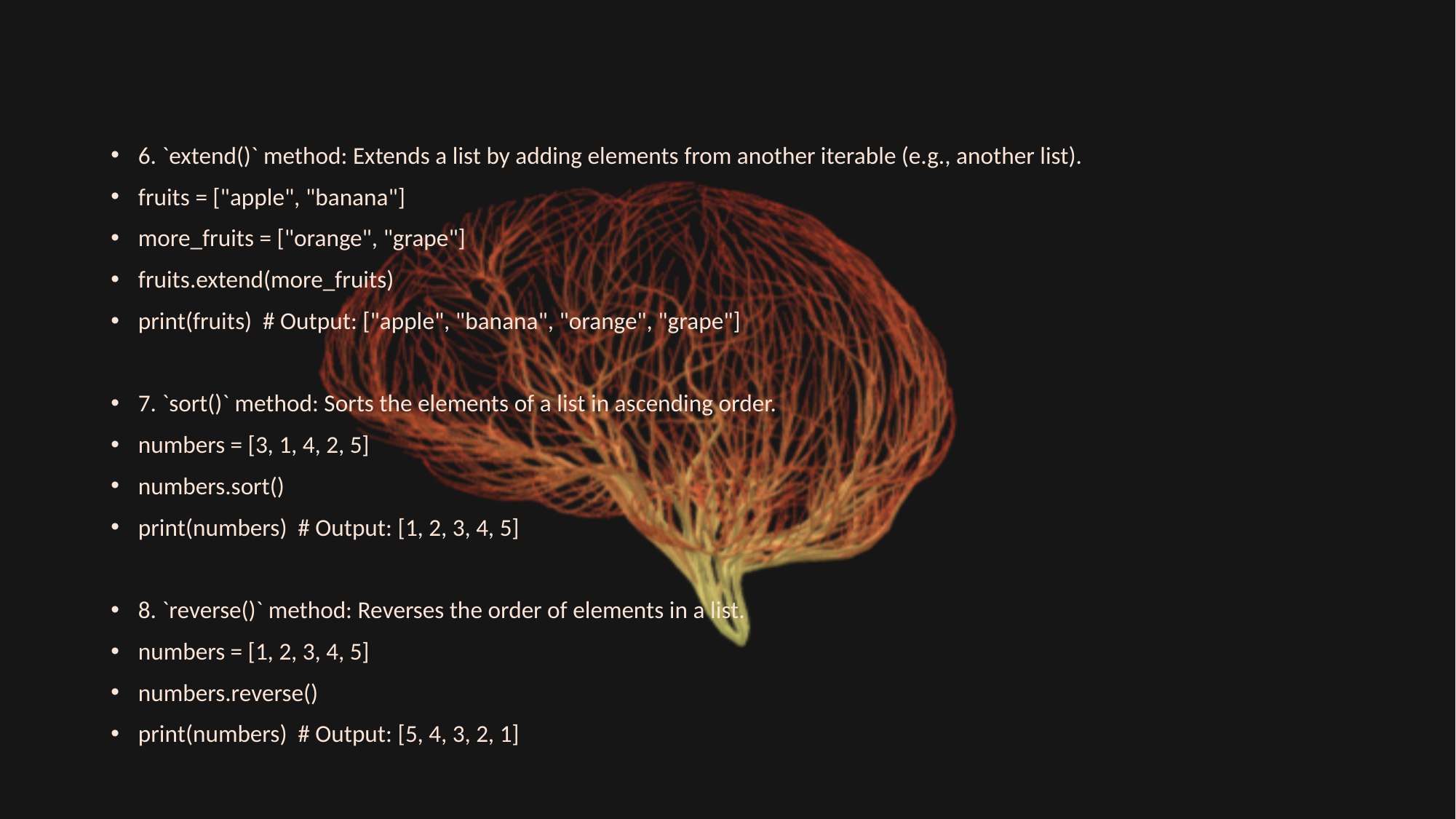

#

6. `extend()` method: Extends a list by adding elements from another iterable (e.g., another list).
fruits = ["apple", "banana"]
more_fruits = ["orange", "grape"]
fruits.extend(more_fruits)
print(fruits)  # Output: ["apple", "banana", "orange", "grape"]

7. `sort()` method: Sorts the elements of a list in ascending order.
numbers = [3, 1, 4, 2, 5]
numbers.sort()
print(numbers)  # Output: [1, 2, 3, 4, 5]

8. `reverse()` method: Reverses the order of elements in a list.
numbers = [1, 2, 3, 4, 5]
numbers.reverse()
print(numbers)  # Output: [5, 4, 3, 2, 1]